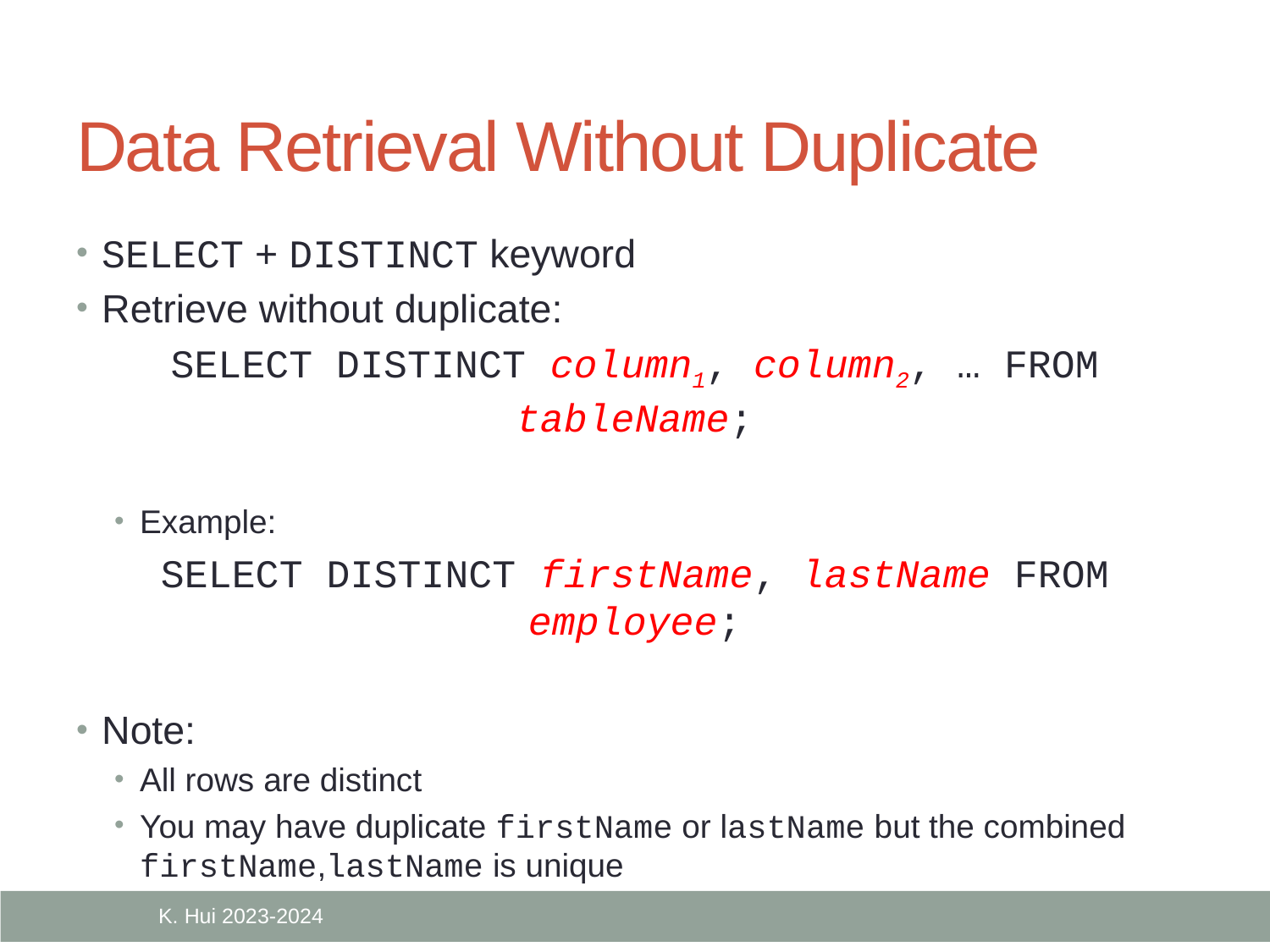

# Data Retrieval Without Duplicate
SELECT + DISTINCT keyword
Retrieve without duplicate:
SELECT DISTINCT column1, column2, … FROM tableName;

Example:
SELECT DISTINCT firstName, lastName FROM employee;

Note:
All rows are distinct
You may have duplicate firstName or lastName but the combined firstName,lastName is unique

K. Hui 2023-2024